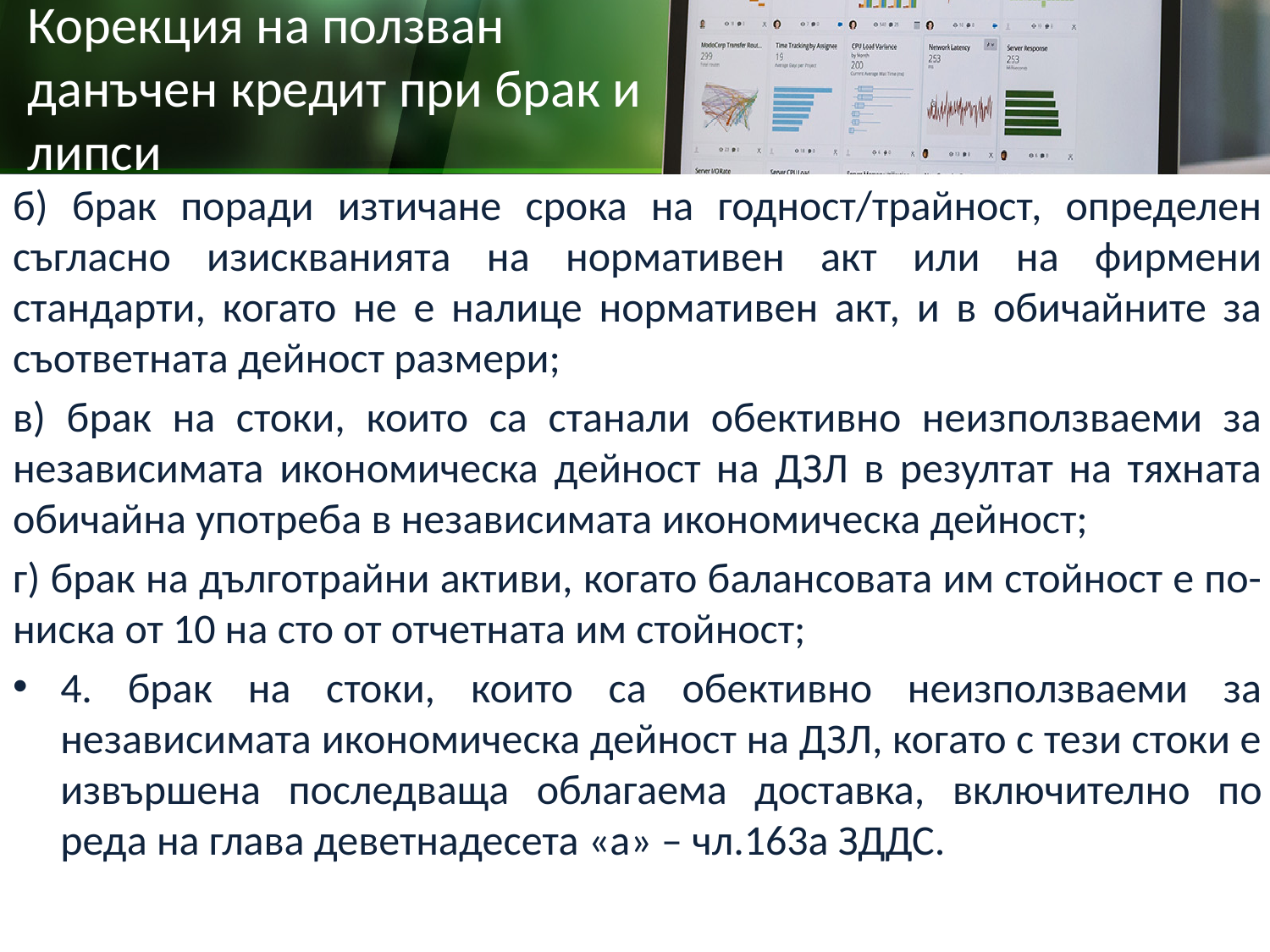

# Корекция на ползван данъчен кредит при брак и липси
б) брак поради изтичане срока на годност/трайност, определен съгласно изискванията на нормативен акт или на фирмени стандарти, когато не е налице нормативен акт, и в обичайните за съответната дейност размери;
в) брак на стоки, които са станали обективно неизползваеми за независимата икономическа дейност на ДЗЛ в резултат на тяхната обичайна употреба в независимата икономическа дейност;
г) брак на дълготрайни активи, когато балансовата им стойност е по-ниска от 10 на сто от отчетната им стойност;
4. брак на стоки, които са обективно неизползваеми за независимата икономическа дейност на ДЗЛ, когато с тези стоки е извършена последваща облагаема доставка, включително по реда на глава деветнадесета «а» – чл.163а ЗДДС.